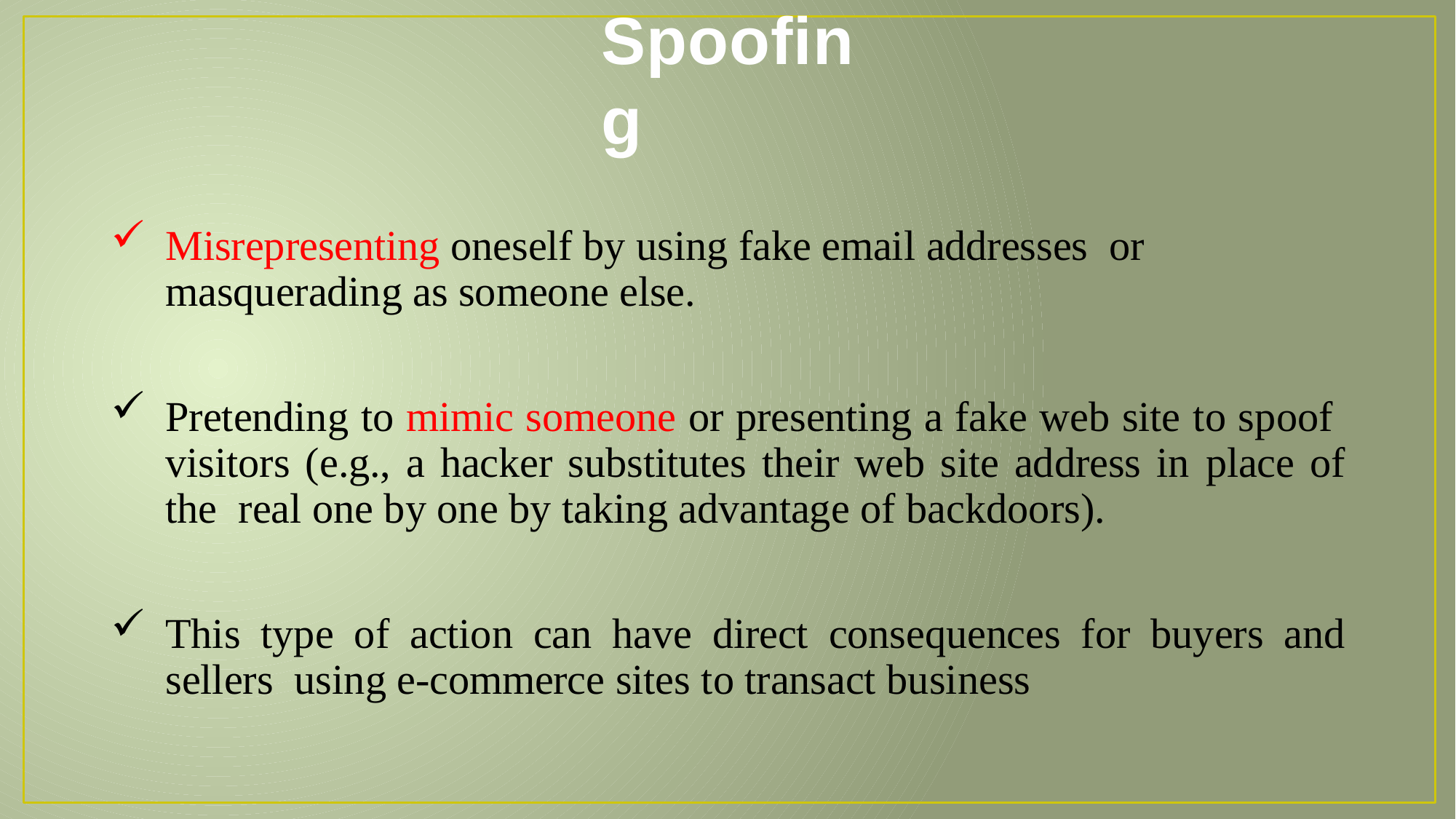

# Spoofing
Misrepresenting oneself by using fake email addresses or  masquerading as someone else.

Pretending to mimic someone or presenting a fake web site to spoof  visitors (e.g., a hacker substitutes their web site address in place of the  real one by one by taking advantage of backdoors).

This type of action can have direct consequences for buyers and sellers  using e-commerce sites to transact business